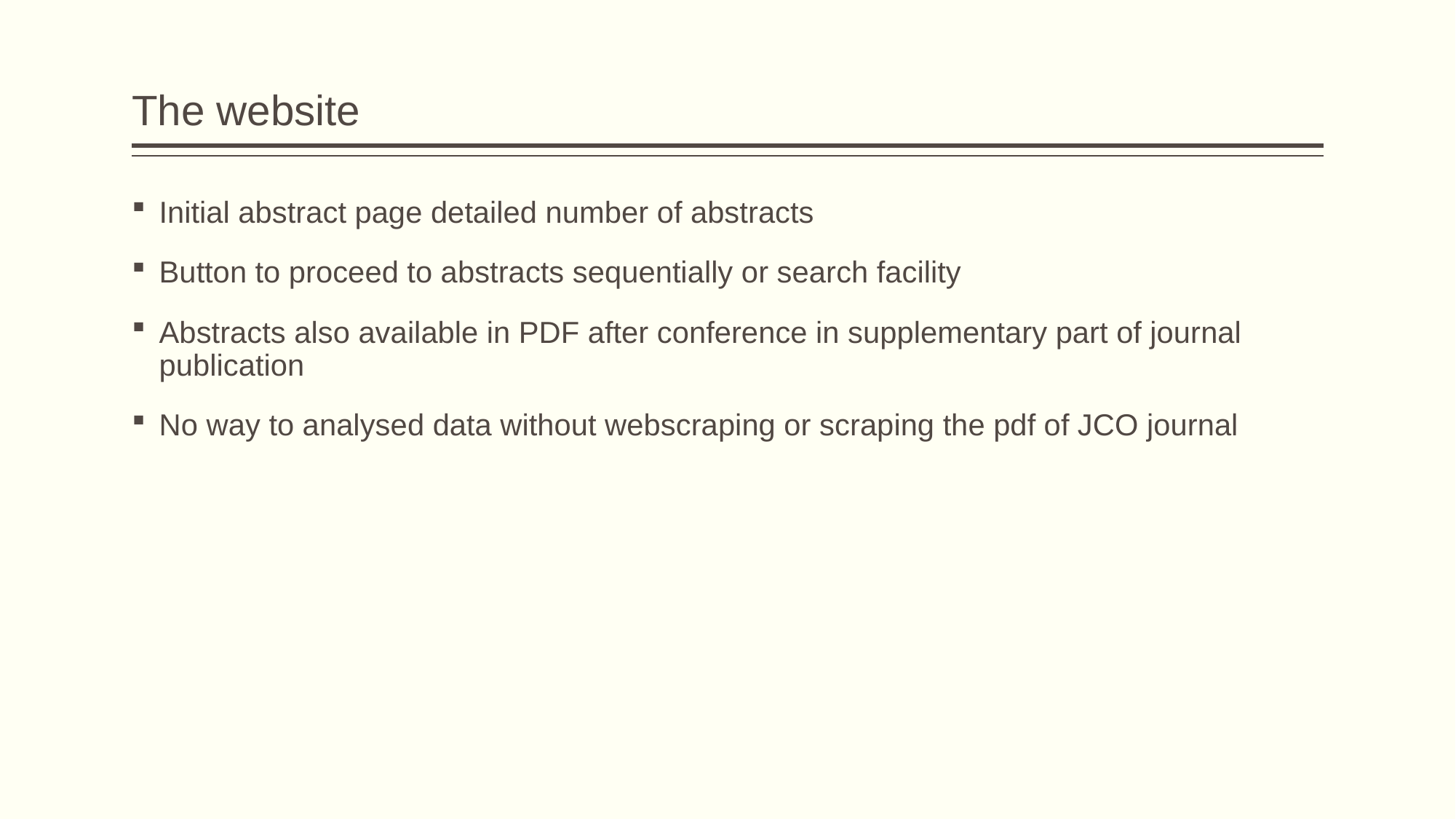

# The website
Initial abstract page detailed number of abstracts
Button to proceed to abstracts sequentially or search facility
Abstracts also available in PDF after conference in supplementary part of journal publication
No way to analysed data without webscraping or scraping the pdf of JCO journal